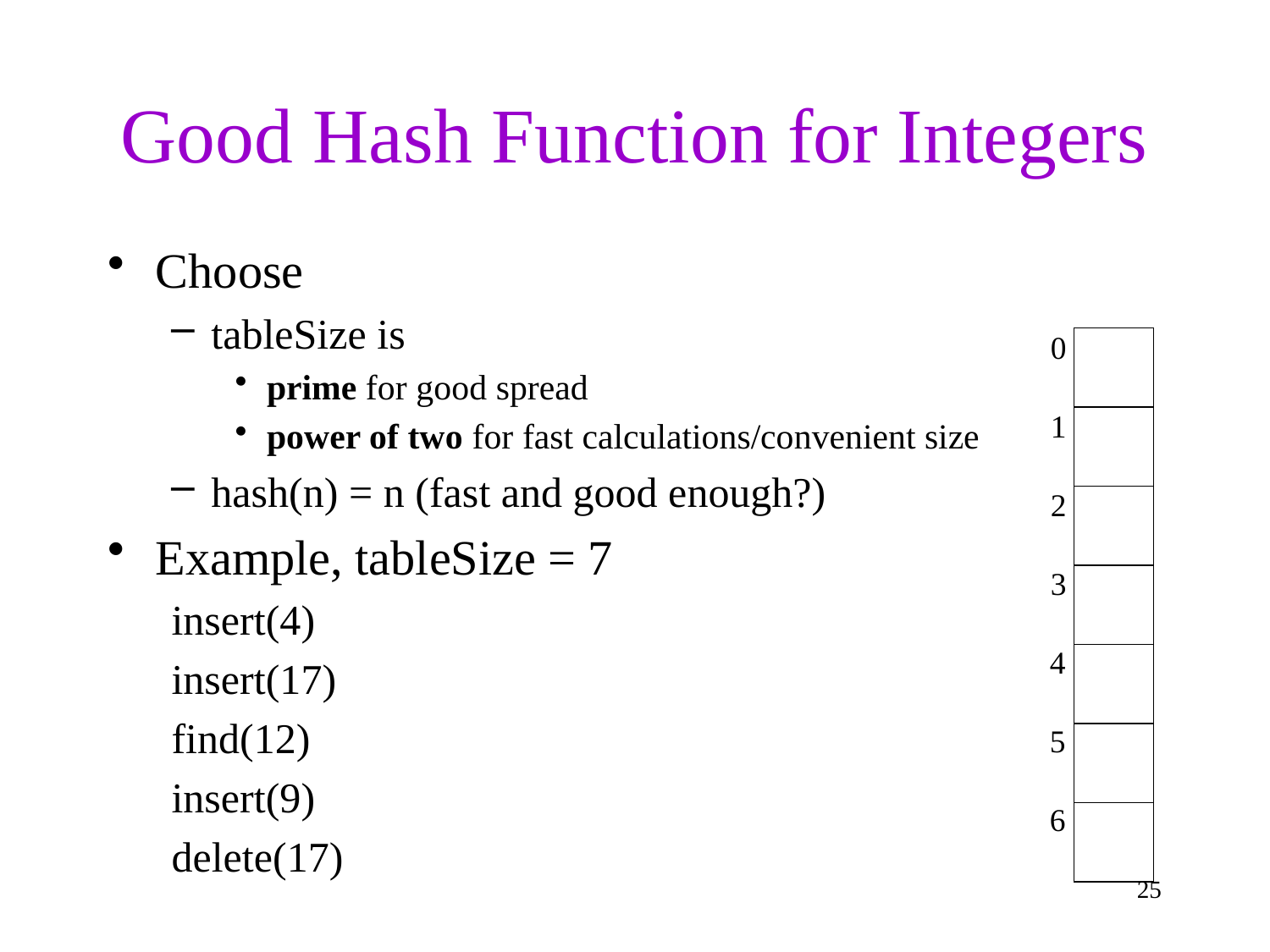

# Good Hash Function for Integers
Choose
tableSize is
prime for good spread
power of two for fast calculations/convenient size
hash(n) = n (fast and good enough?)
Example, tableSize = 7
insert(4)
insert(17)
find(12)
insert(9)
delete(17)
0

1

2

3

4

5

6

25